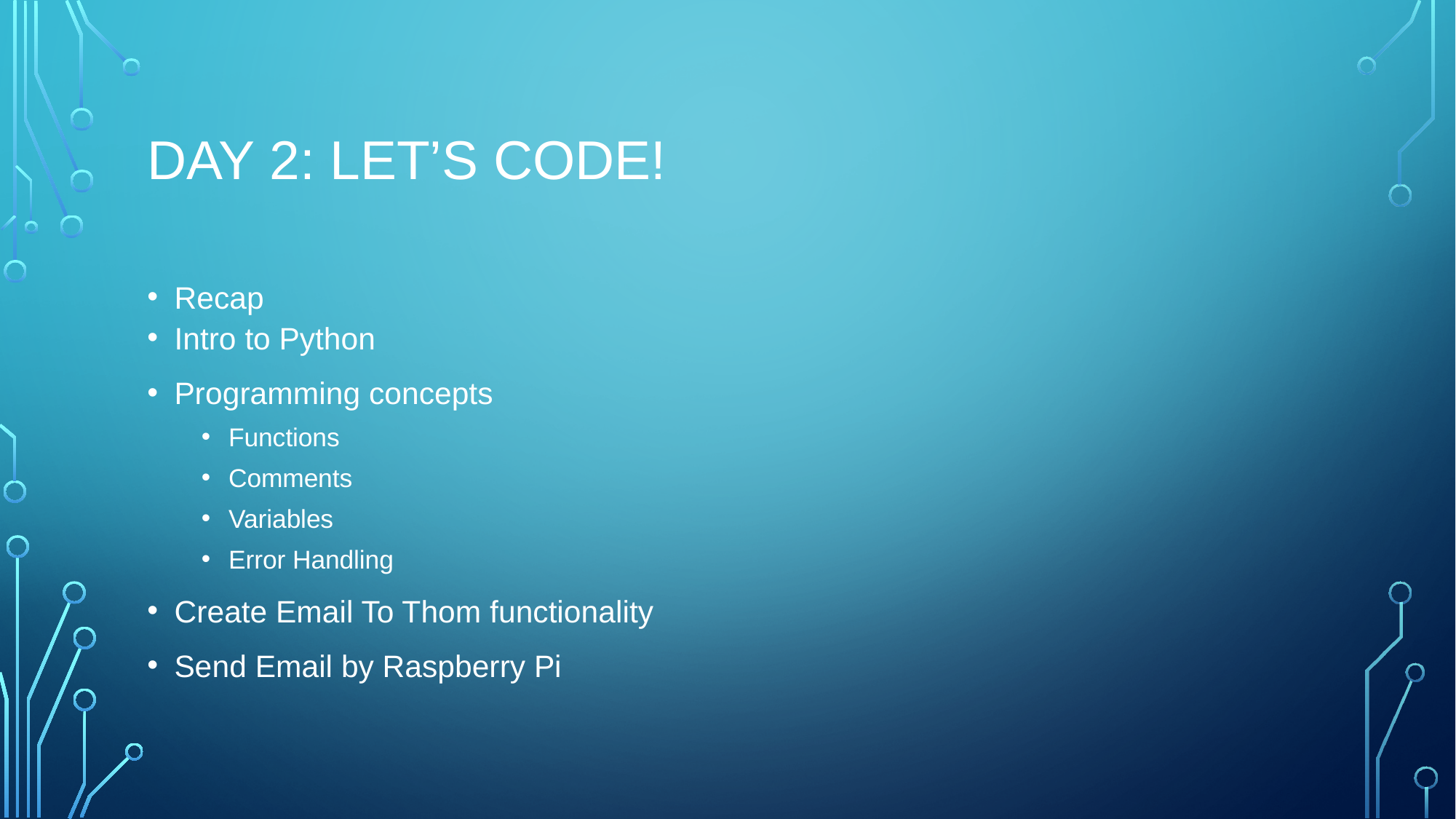

# DAY 2: LET’S CODE!
Recap
Intro to Python
Programming concepts
Functions
Comments
Variables
Error Handling
Create Email To Thom functionality
Send Email by Raspberry Pi